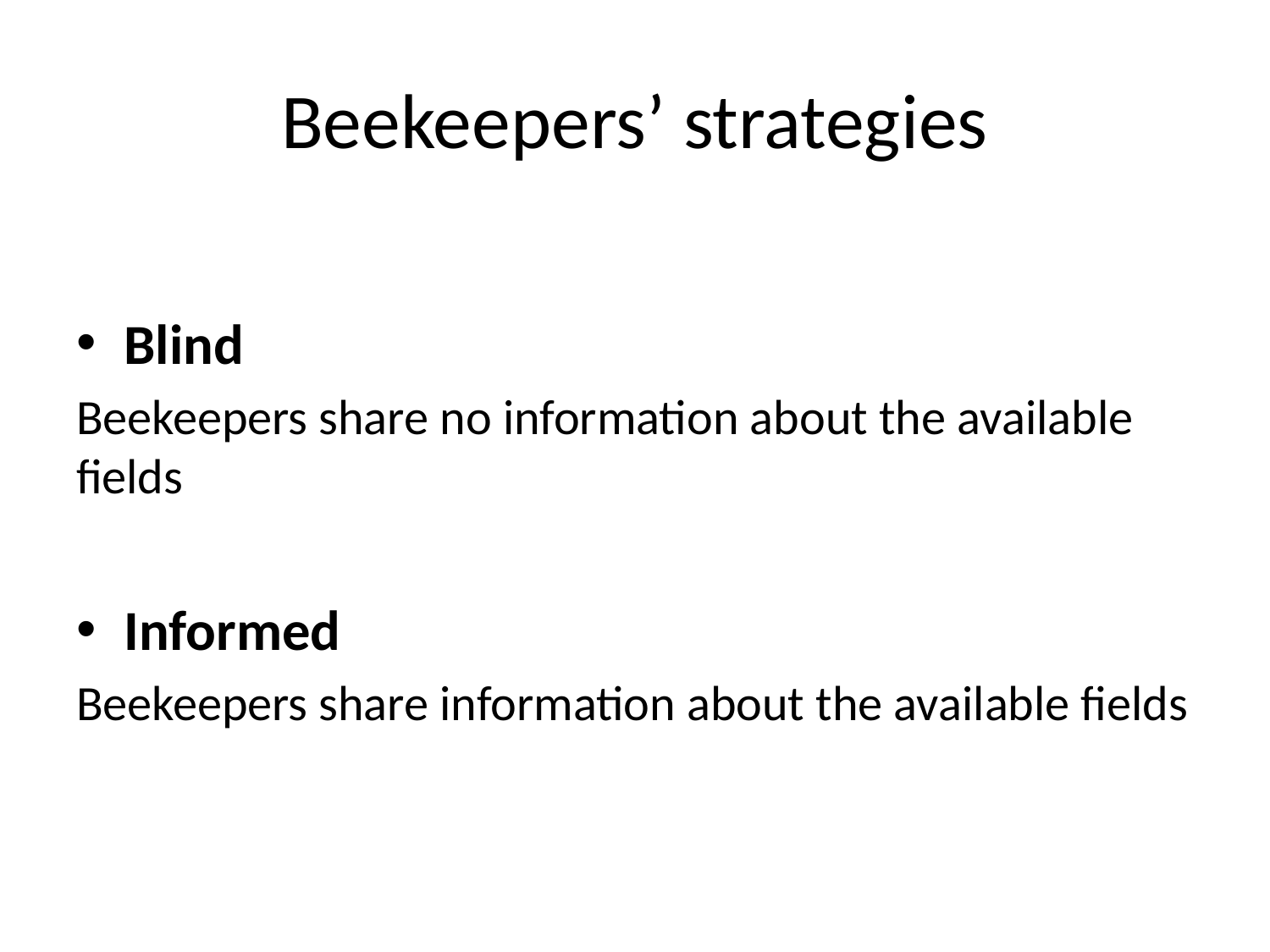

# Beekeepers’ strategies

Blind
Beekeepers share no information about the available fields

Informed
Beekeepers share information about the available fields